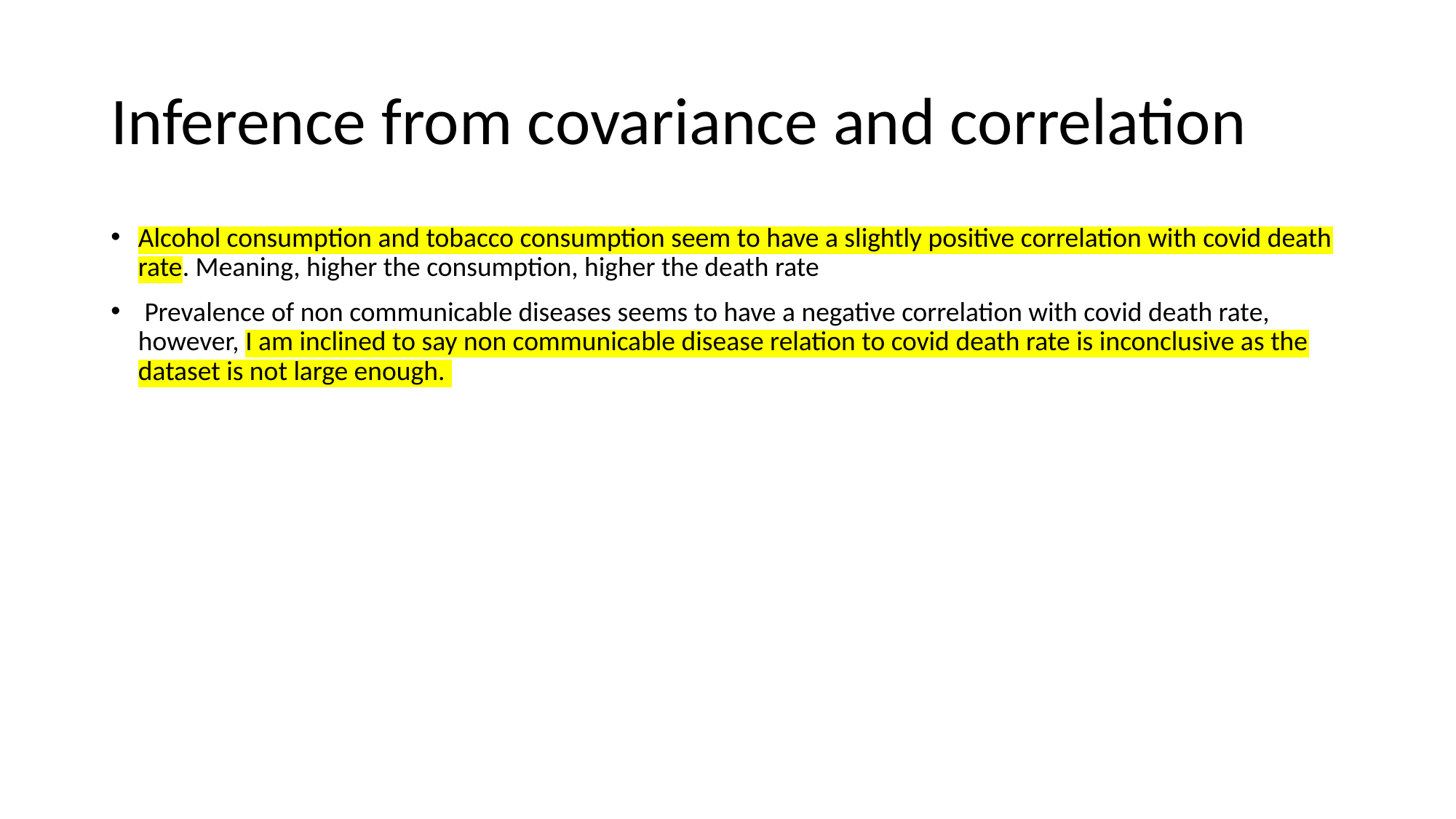

# Inference from covariance and correlation
Alcohol consumption and tobacco consumption seem to have a slightly positive correlation with covid death rate. Meaning, higher the consumption, higher the death rate
 Prevalence of non communicable diseases seems to have a negative correlation with covid death rate, however, I am inclined to say non communicable disease relation to covid death rate is inconclusive as the dataset is not large enough.